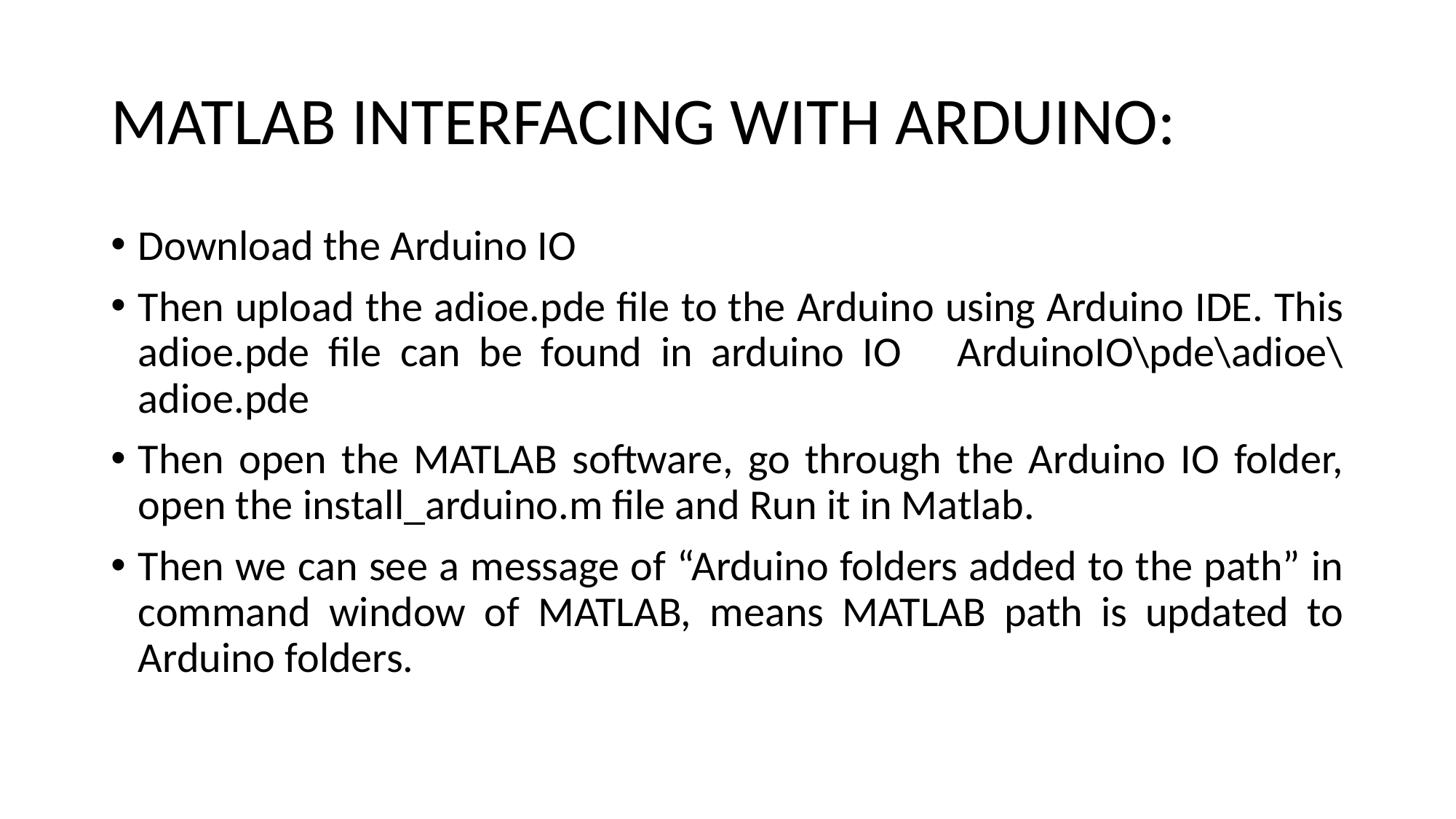

# MATLAB INTERFACING WITH ARDUINO:
Download the Arduino IO
Then upload the adioe.pde file to the Arduino using Arduino IDE. This adioe.pde file can be found in arduino IO   ArduinoIO\pde\adioe\adioe.pde
Then open the MATLAB software, go through the Arduino IO folder, open the install_arduino.m file and Run it in Matlab.
Then we can see a message of “Arduino folders added to the path” in command window of MATLAB, means MATLAB path is updated to Arduino folders.